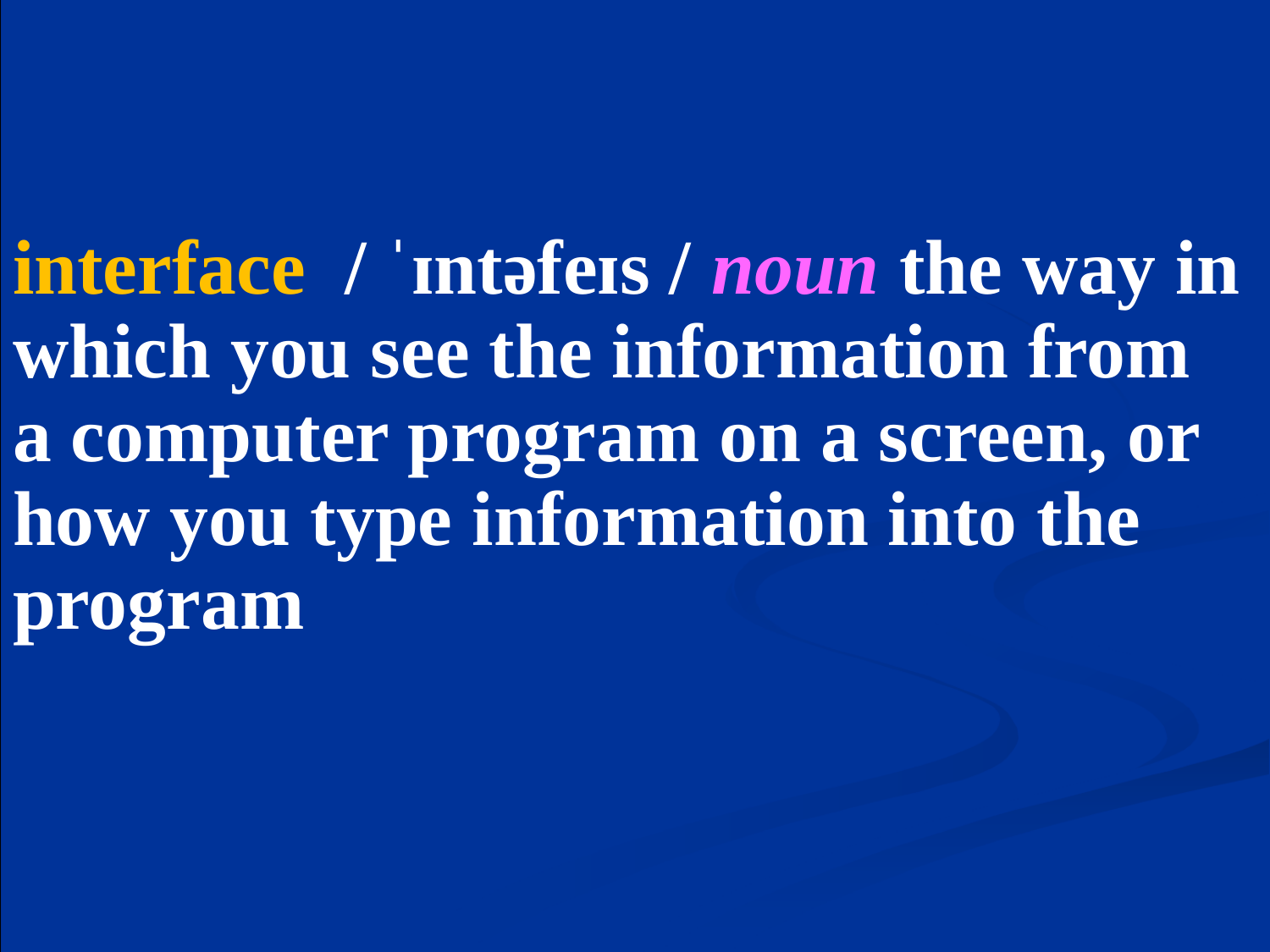

# interface  / ˈɪntəfeɪs / noun the way in which you see the information from a computer program on a screen, or how you type information into the program